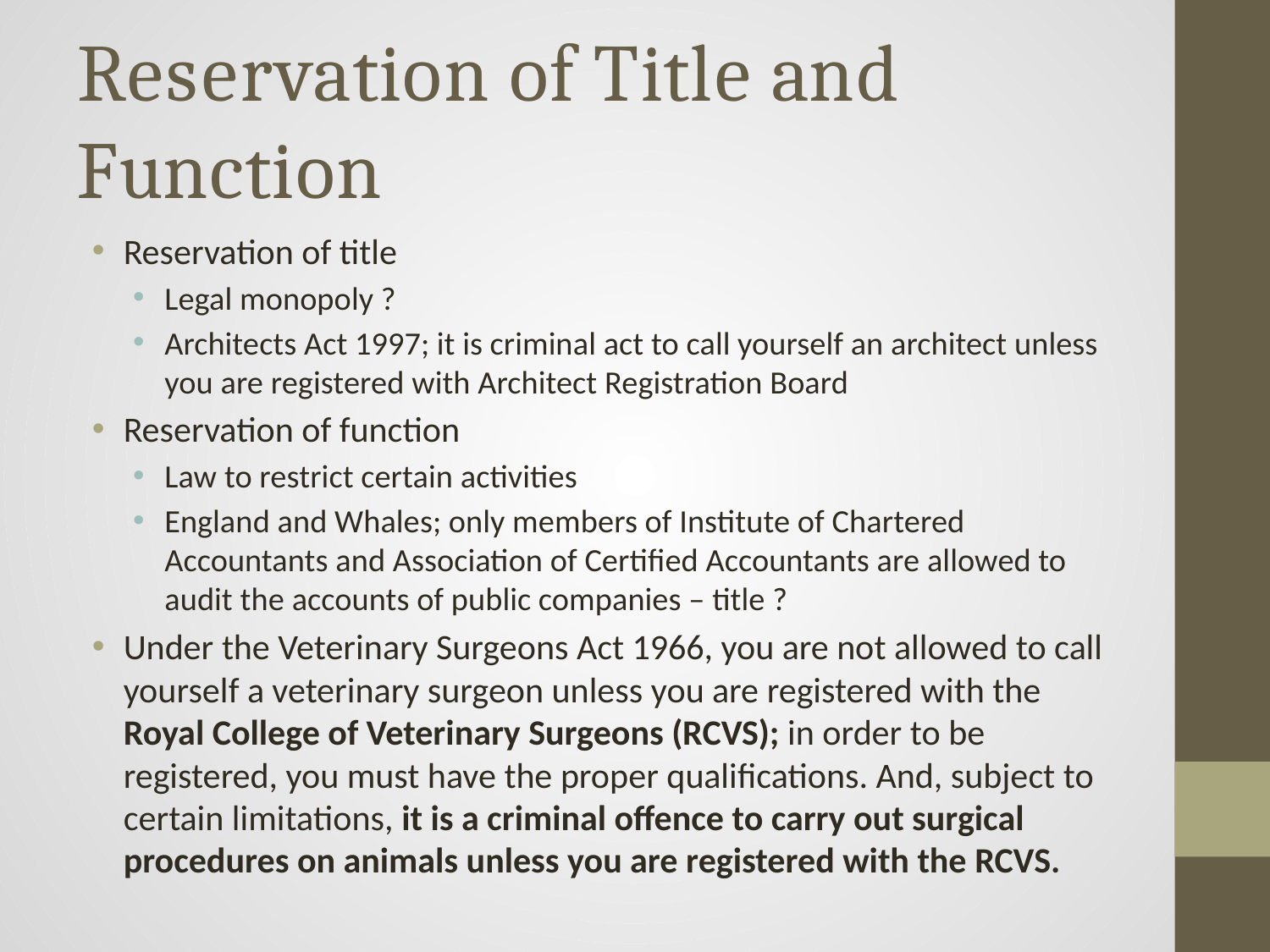

# Reservation of Title and Function
Reservation of title
Legal monopoly ?
Architects Act 1997; it is criminal act to call yourself an architect unless you are registered with Architect Registration Board
Reservation of function
Law to restrict certain activities
England and Whales; only members of Institute of Chartered Accountants and Association of Certified Accountants are allowed to audit the accounts of public companies – title ?
Under the Veterinary Surgeons Act 1966, you are not allowed to call yourself a veterinary surgeon unless you are registered with the Royal College of Veterinary Surgeons (RCVS); in order to be registered, you must have the proper qualifications. And, subject to certain limitations, it is a criminal offence to carry out surgical procedures on animals unless you are registered with the RCVS.